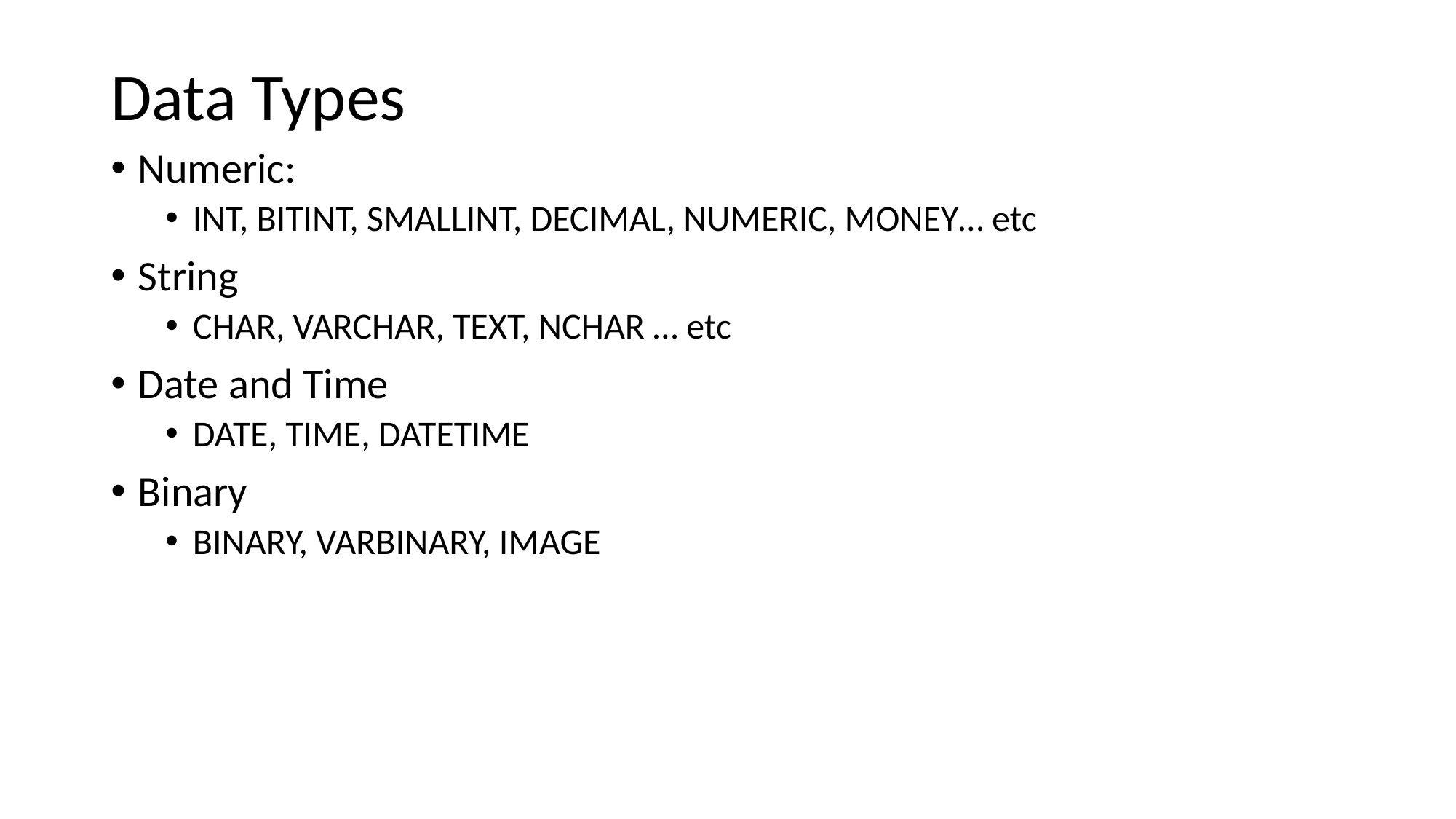

# Data Types
Numeric:
INT, BITINT, SMALLINT, DECIMAL, NUMERIC, MONEY… etc
String
CHAR, VARCHAR, TEXT, NCHAR … etc
Date and Time
DATE, TIME, DATETIME
Binary
BINARY, VARBINARY, IMAGE